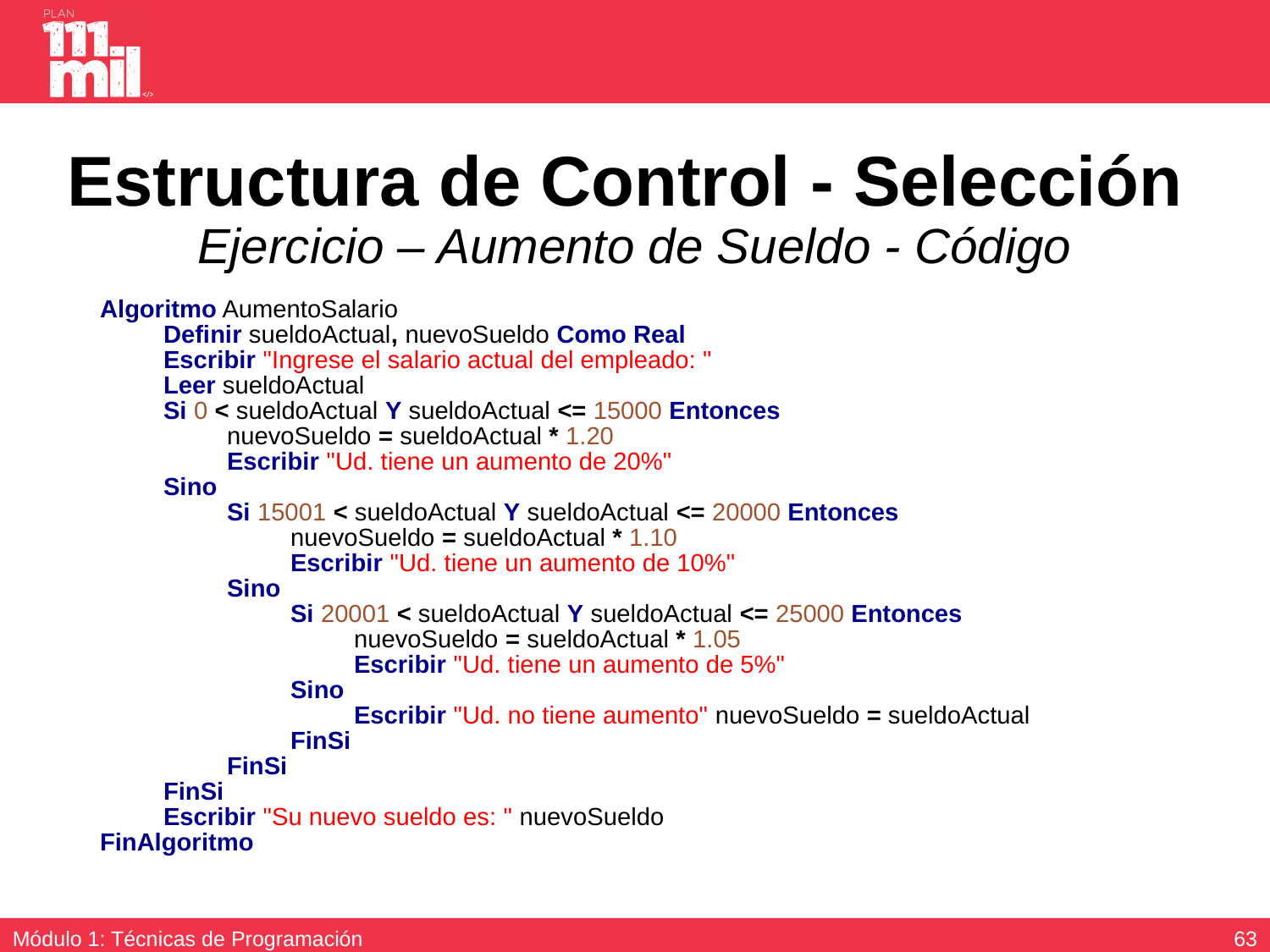

# Estructura de Control - Selección Ejercicio – Aumento de Sueldo - Código
Algoritmo AumentoSalario
Definir sueldoActual, nuevoSueldo Como Real
Escribir "Ingrese el salario actual del empleado: "
Leer sueldoActual
Si 0 < sueldoActual Y sueldoActual <= 15000 Entonces
nuevoSueldo = sueldoActual * 1.20
Escribir "Ud. tiene un aumento de 20%"
Sino
Si 15001 < sueldoActual Y sueldoActual <= 20000 Entonces
nuevoSueldo = sueldoActual * 1.10
Escribir "Ud. tiene un aumento de 10%"
Sino
Si 20001 < sueldoActual Y sueldoActual <= 25000 Entonces
nuevoSueldo = sueldoActual * 1.05
Escribir "Ud. tiene un aumento de 5%"
Sino
Escribir "Ud. no tiene aumento" nuevoSueldo = sueldoActual
FinSi
FinSi
FinSi
Escribir "Su nuevo sueldo es: " nuevoSueldo
FinAlgoritmo
63
Módulo 1: Técnicas de Programación